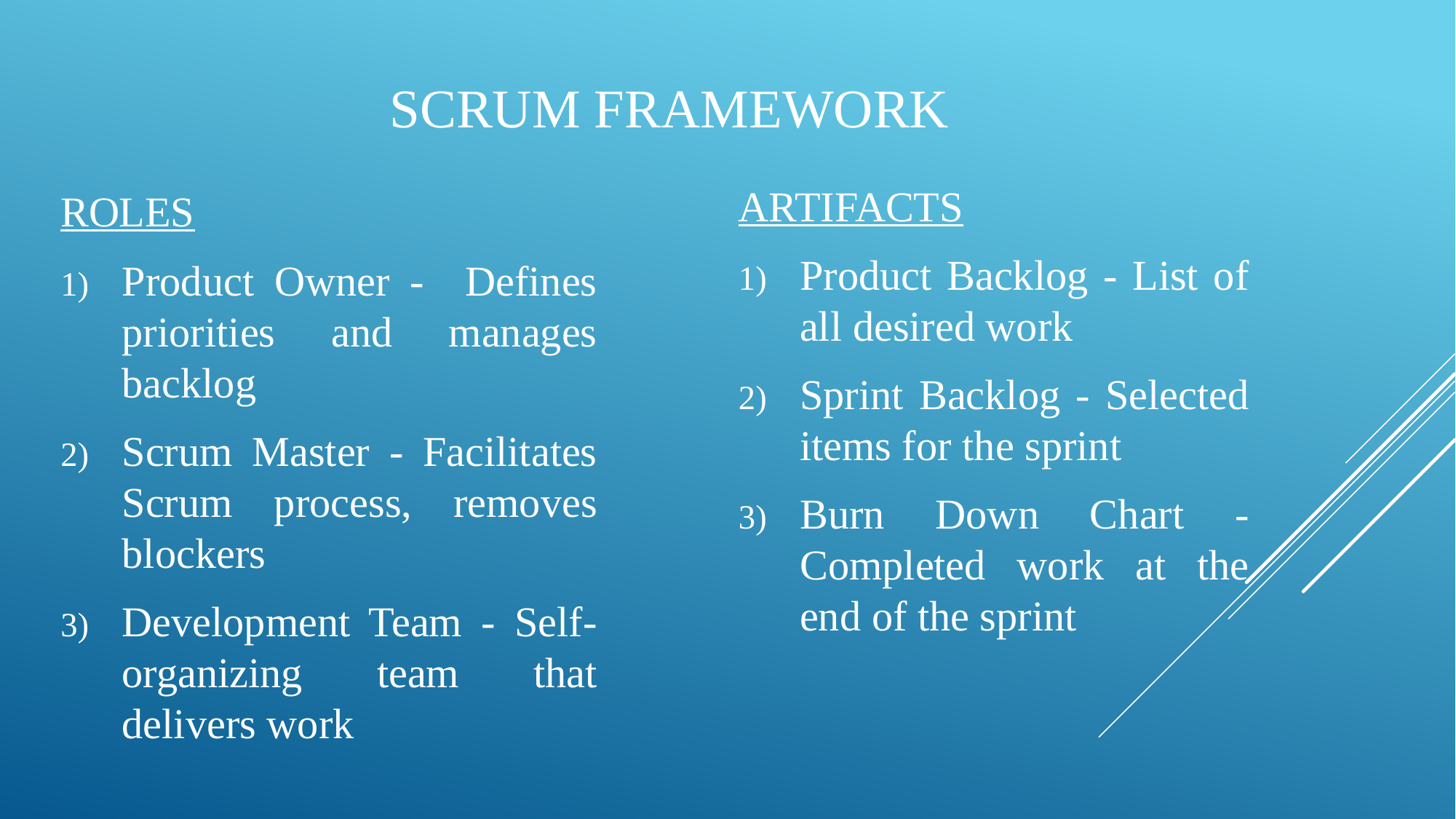

# SCRUM FRAMEWORK
ARTIFACTS
Product Backlog - List of all desired work
Sprint Backlog - Selected items for the sprint
Burn Down Chart - Completed work at the end of the sprint

ROLES
Product Owner -  Defines priorities and manages backlog
Scrum Master - Facilitates Scrum process, removes blockers
Development Team - Self-organizing team that delivers work